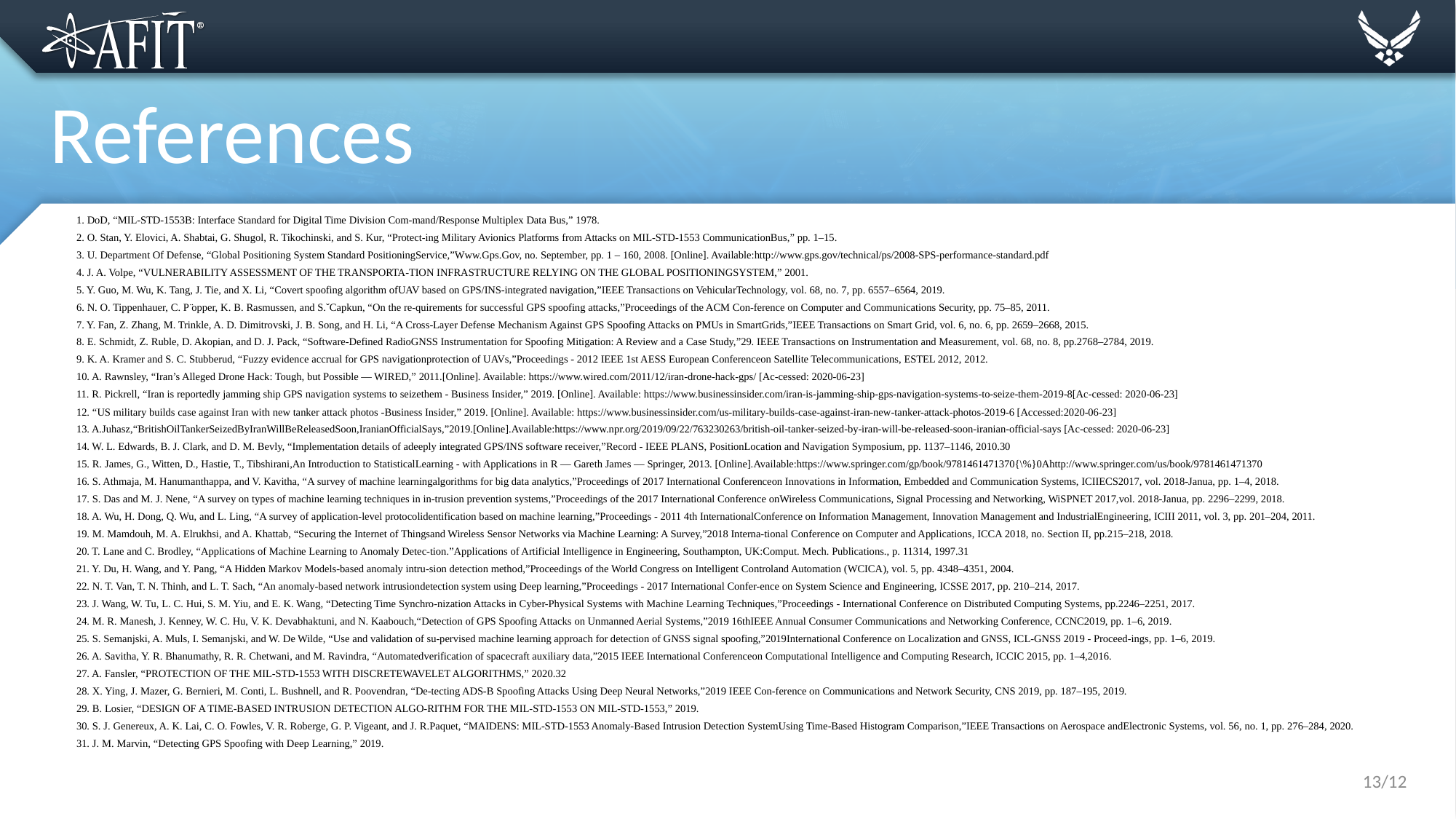

# References
1. DoD, “MIL-STD-1553B: Interface Standard for Digital Time Division Com-mand/Response Multiplex Data Bus,” 1978.
2. O. Stan, Y. Elovici, A. Shabtai, G. Shugol, R. Tikochinski, and S. Kur, “Protect-ing Military Avionics Platforms from Attacks on MIL-STD-1553 CommunicationBus,” pp. 1–15.
3. U. Department Of Defense, “Global Positioning System Standard PositioningService,”Www.Gps.Gov, no. September, pp. 1 – 160, 2008. [Online]. Available:http://www.gps.gov/technical/ps/2008-SPS-performance-standard.pdf
4. J. A. Volpe, “VULNERABILITY ASSESSMENT OF THE TRANSPORTA-TION INFRASTRUCTURE RELYING ON THE GLOBAL POSITIONINGSYSTEM,” 2001.
5. Y. Guo, M. Wu, K. Tang, J. Tie, and X. Li, “Covert spoofing algorithm ofUAV based on GPS/INS-integrated navigation,”IEEE Transactions on VehicularTechnology, vol. 68, no. 7, pp. 6557–6564, 2019.
6. N. O. Tippenhauer, C. P ̈opper, K. B. Rasmussen, and S.ˇCapkun, “On the re-quirements for successful GPS spoofing attacks,”Proceedings of the ACM Con-ference on Computer and Communications Security, pp. 75–85, 2011.
7. Y. Fan, Z. Zhang, M. Trinkle, A. D. Dimitrovski, J. B. Song, and H. Li, “A Cross-Layer Defense Mechanism Against GPS Spoofing Attacks on PMUs in SmartGrids,”IEEE Transactions on Smart Grid, vol. 6, no. 6, pp. 2659–2668, 2015.
8. E. Schmidt, Z. Ruble, D. Akopian, and D. J. Pack, “Software-Defined RadioGNSS Instrumentation for Spoofing Mitigation: A Review and a Case Study,”29. IEEE Transactions on Instrumentation and Measurement, vol. 68, no. 8, pp.2768–2784, 2019.
9. K. A. Kramer and S. C. Stubberud, “Fuzzy evidence accrual for GPS navigationprotection of UAVs,”Proceedings - 2012 IEEE 1st AESS European Conferenceon Satellite Telecommunications, ESTEL 2012, 2012.
10. A. Rawnsley, “Iran’s Alleged Drone Hack: Tough, but Possible — WIRED,” 2011.[Online]. Available: https://www.wired.com/2011/12/iran-drone-hack-gps/ [Ac-cessed: 2020-06-23]
11. R. Pickrell, “Iran is reportedly jamming ship GPS navigation systems to seizethem - Business Insider,” 2019. [Online]. Available: https://www.businessinsider.com/iran-is-jamming-ship-gps-navigation-systems-to-seize-them-2019-8[Ac-cessed: 2020-06-23]
12. “US military builds case against Iran with new tanker attack photos -Business Insider,” 2019. [Online]. Available: https://www.businessinsider.com/us-military-builds-case-against-iran-new-tanker-attack-photos-2019-6 [Accessed:2020-06-23]
13. A.Juhasz,“BritishOilTankerSeizedByIranWillBeReleasedSoon,IranianOfficialSays,”2019.[Online].Available:https://www.npr.org/2019/09/22/763230263/british-oil-tanker-seized-by-iran-will-be-released-soon-iranian-official-says [Ac-cessed: 2020-06-23]
14. W. L. Edwards, B. J. Clark, and D. M. Bevly, “Implementation details of adeeply integrated GPS/INS software receiver,”Record - IEEE PLANS, PositionLocation and Navigation Symposium, pp. 1137–1146, 2010.30
15. R. James, G., Witten, D., Hastie, T., Tibshirani,An Introduction to StatisticalLearning - with Applications in R — Gareth James — Springer, 2013. [Online].Available:https://www.springer.com/gp/book/9781461471370{\%}0Ahttp://www.springer.com/us/book/9781461471370
16. S. Athmaja, M. Hanumanthappa, and V. Kavitha, “A survey of machine learningalgorithms for big data analytics,”Proceedings of 2017 International Conferenceon Innovations in Information, Embedded and Communication Systems, ICIIECS2017, vol. 2018-Janua, pp. 1–4, 2018.
17. S. Das and M. J. Nene, “A survey on types of machine learning techniques in in-trusion prevention systems,”Proceedings of the 2017 International Conference onWireless Communications, Signal Processing and Networking, WiSPNET 2017,vol. 2018-Janua, pp. 2296–2299, 2018.
18. A. Wu, H. Dong, Q. Wu, and L. Ling, “A survey of application-level protocolidentification based on machine learning,”Proceedings - 2011 4th InternationalConference on Information Management, Innovation Management and IndustrialEngineering, ICIII 2011, vol. 3, pp. 201–204, 2011.
19. M. Mamdouh, M. A. Elrukhsi, and A. Khattab, “Securing the Internet of Thingsand Wireless Sensor Networks via Machine Learning: A Survey,”2018 Interna-tional Conference on Computer and Applications, ICCA 2018, no. Section II, pp.215–218, 2018.
20. T. Lane and C. Brodley, “Applications of Machine Learning to Anomaly Detec-tion.”Applications of Artificial Intelligence in Engineering, Southampton, UK:Comput. Mech. Publications., p. 11314, 1997.31
21. Y. Du, H. Wang, and Y. Pang, “A Hidden Markov Models-based anomaly intru-sion detection method,”Proceedings of the World Congress on Intelligent Controland Automation (WCICA), vol. 5, pp. 4348–4351, 2004.
22. N. T. Van, T. N. Thinh, and L. T. Sach, “An anomaly-based network intrusiondetection system using Deep learning,”Proceedings - 2017 International Confer-ence on System Science and Engineering, ICSSE 2017, pp. 210–214, 2017.
23. J. Wang, W. Tu, L. C. Hui, S. M. Yiu, and E. K. Wang, “Detecting Time Synchro-nization Attacks in Cyber-Physical Systems with Machine Learning Techniques,”Proceedings - International Conference on Distributed Computing Systems, pp.2246–2251, 2017.
24. M. R. Manesh, J. Kenney, W. C. Hu, V. K. Devabhaktuni, and N. Kaabouch,“Detection of GPS Spoofing Attacks on Unmanned Aerial Systems,”2019 16thIEEE Annual Consumer Communications and Networking Conference, CCNC2019, pp. 1–6, 2019.
25. S. Semanjski, A. Muls, I. Semanjski, and W. De Wilde, “Use and validation of su-pervised machine learning approach for detection of GNSS signal spoofing,”2019International Conference on Localization and GNSS, ICL-GNSS 2019 - Proceed-ings, pp. 1–6, 2019.
26. A. Savitha, Y. R. Bhanumathy, R. R. Chetwani, and M. Ravindra, “Automatedverification of spacecraft auxiliary data,”2015 IEEE International Conferenceon Computational Intelligence and Computing Research, ICCIC 2015, pp. 1–4,2016.
27. A. Fansler, “PROTECTION OF THE MIL-STD-1553 WITH DISCRETEWAVELET ALGORITHMS,” 2020.32
28. X. Ying, J. Mazer, G. Bernieri, M. Conti, L. Bushnell, and R. Poovendran, “De-tecting ADS-B Spoofing Attacks Using Deep Neural Networks,”2019 IEEE Con-ference on Communications and Network Security, CNS 2019, pp. 187–195, 2019.
29. B. Losier, “DESIGN OF A TIME-BASED INTRUSION DETECTION ALGO-RITHM FOR THE MIL-STD-1553 ON MIL-STD-1553,” 2019.
30. S. J. Genereux, A. K. Lai, C. O. Fowles, V. R. Roberge, G. P. Vigeant, and J. R.Paquet, “MAIDENS: MIL-STD-1553 Anomaly-Based Intrusion Detection SystemUsing Time-Based Histogram Comparison,”IEEE Transactions on Aerospace andElectronic Systems, vol. 56, no. 1, pp. 276–284, 2020.
31. J. M. Marvin, “Detecting GPS Spoofing with Deep Learning,” 2019.

13/12